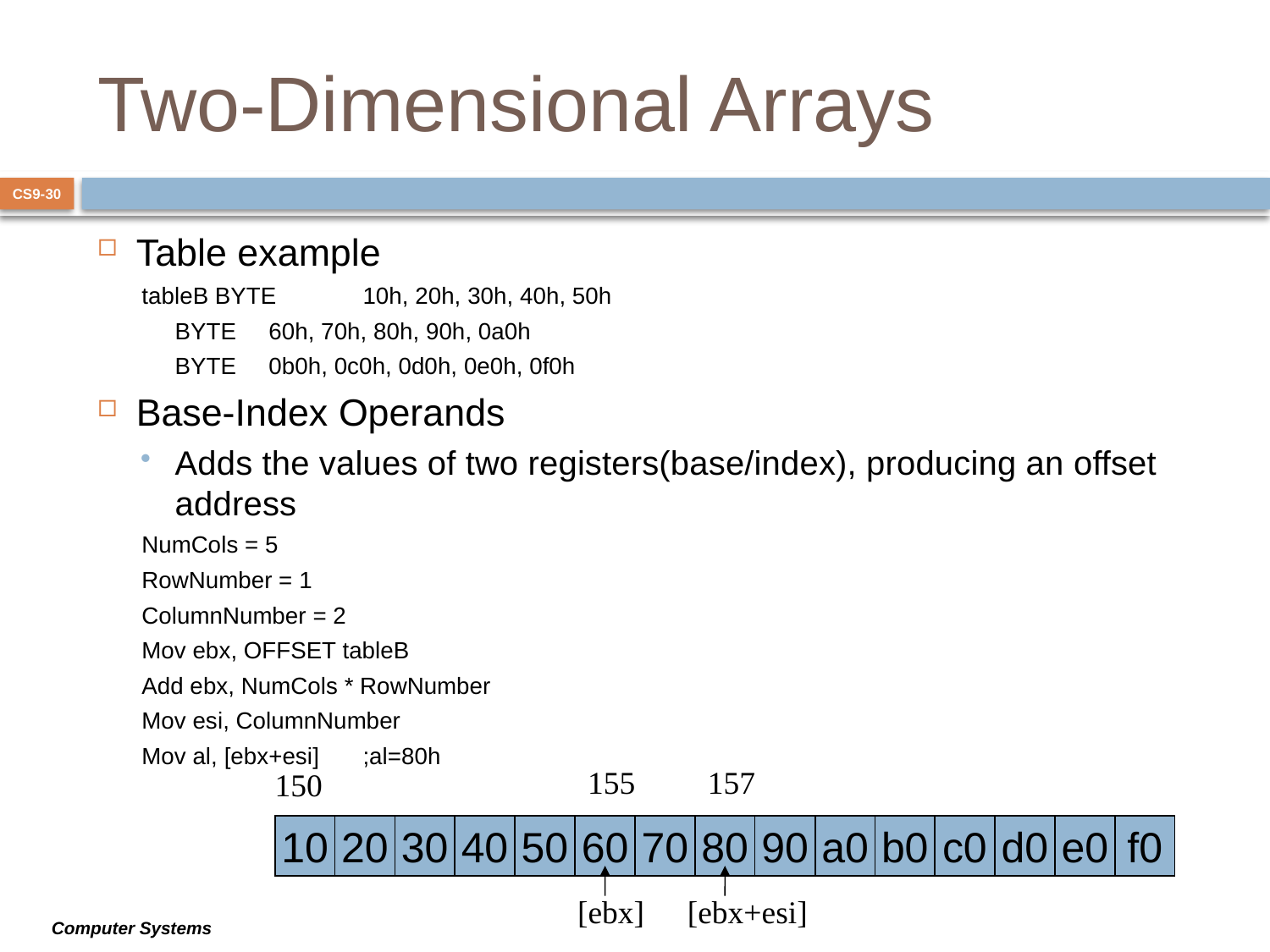

# Two-Dimensional Arrays
CS9-30
Table example
tableB BYTE	10h, 20h, 30h, 40h, 50h
		BYTE	60h, 70h, 80h, 90h, 0a0h
		BYTE	0b0h, 0c0h, 0d0h, 0e0h, 0f0h
Base-Index Operands
Adds the values of two registers(base/index), producing an offset address
NumCols = 5
RowNumber = 1
ColumnNumber = 2
Mov ebx, OFFSET tableB
Add ebx, NumCols * RowNumber
Mov esi, ColumnNumber
Mov al, [ebx+esi]		;al=80h
155
157
150
10
20
30
40
50
60
70
80
90
a0
b0
c0
d0
e0
f0

[ebx]
[ebx+esi]